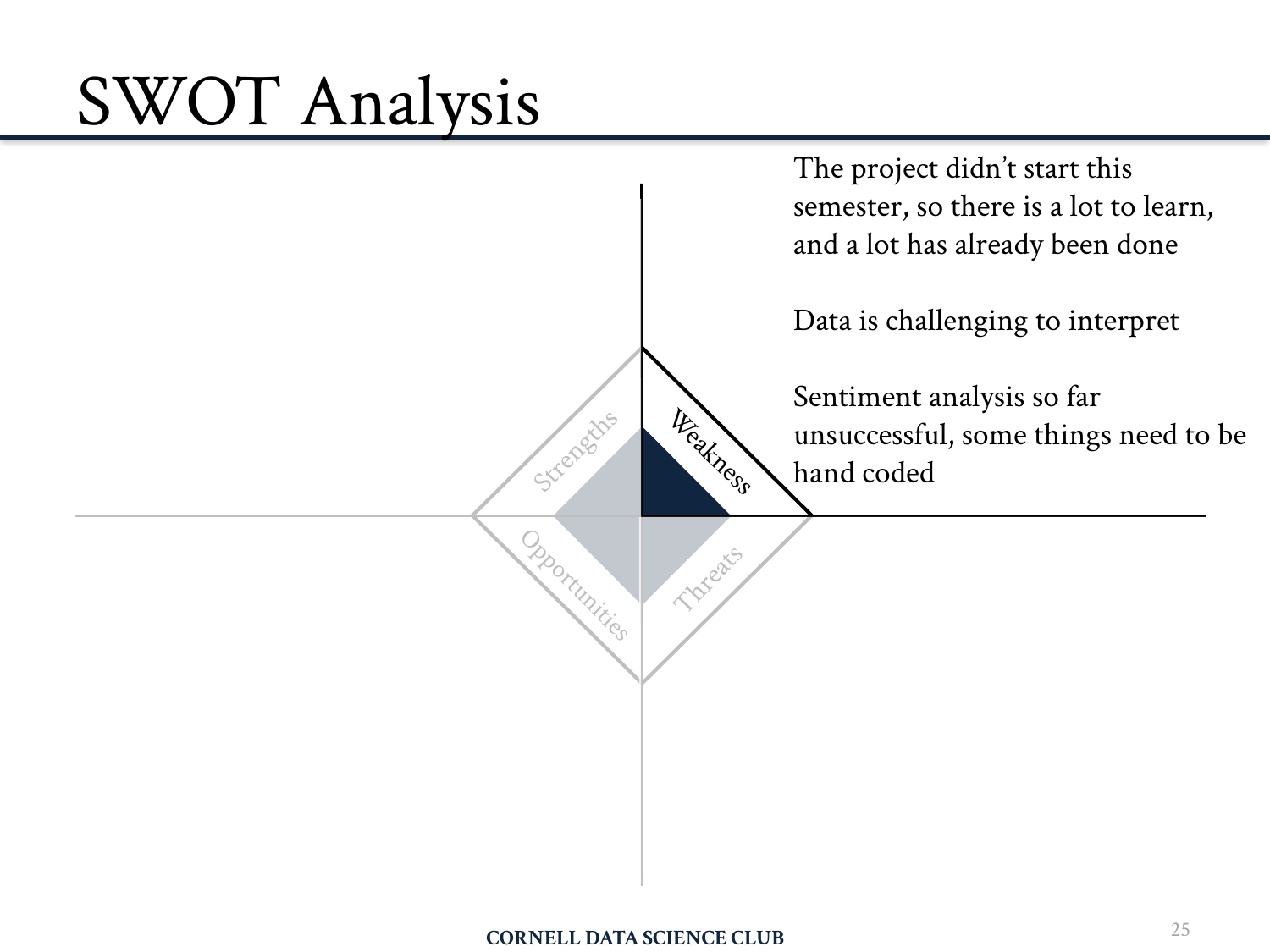

# SWOT Analysis
The project didn’t start this semester, so there is a lot to learn, and a lot has already been done

Data is challenging to interpret

Sentiment analysis so far unsuccessful, some things need to be hand coded

Strengths

Weakness

Threats
Opportunities